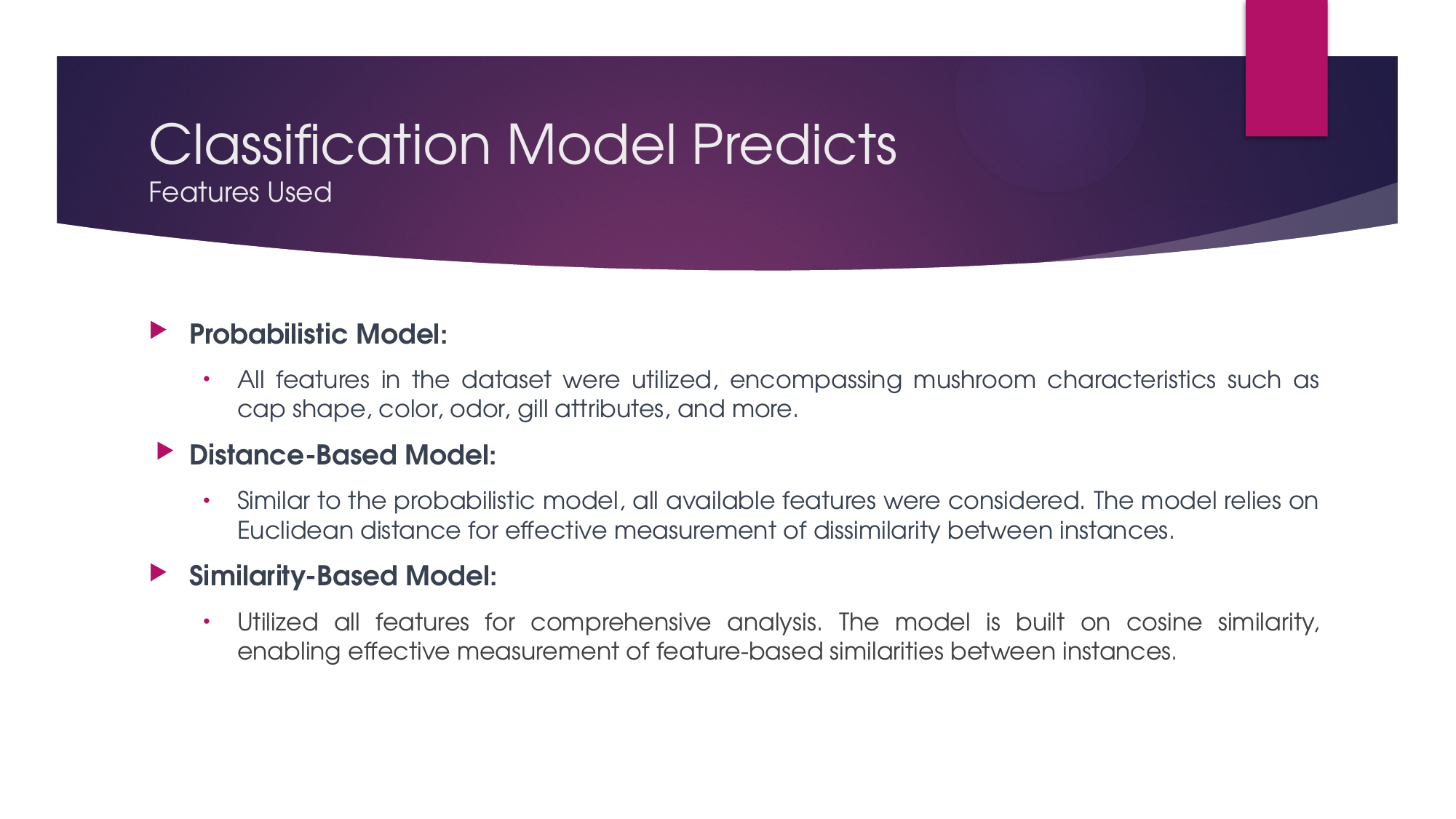

# Classification Model Predicts Features Used
Probabilistic Model:
All features in the dataset were utilized, encompassing mushroom characteristics such as cap shape, color, odor, gill attributes, and more.
Distance-Based Model:
Similar to the probabilistic model, all available features were considered. The model relies on Euclidean distance for effective measurement of dissimilarity between instances.
Similarity-Based Model:
Utilized all features for comprehensive analysis. The model is built on cosine similarity, enabling effective measurement of feature-based similarities between instances.